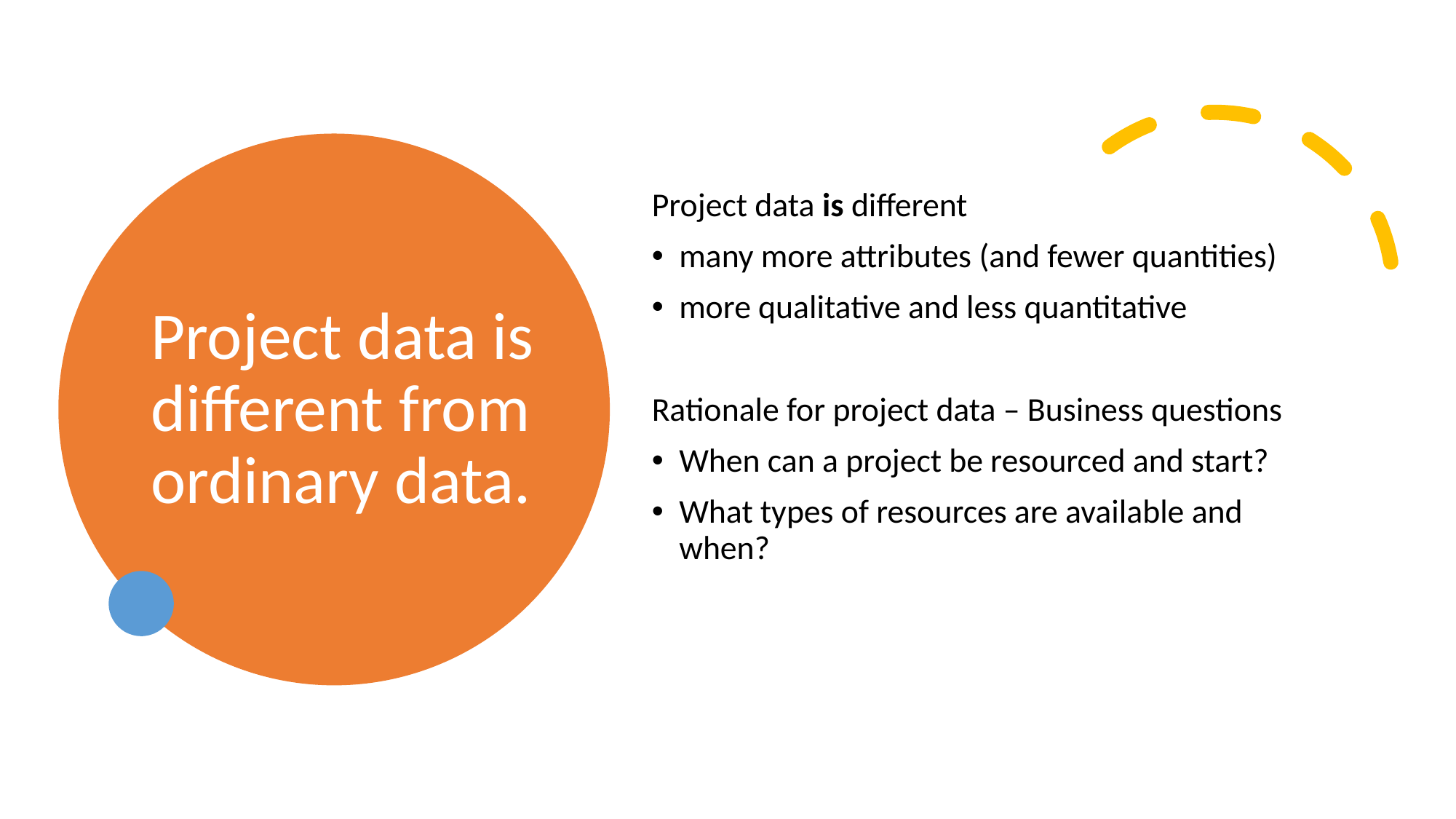

# Project data is different from ordinary data.
Project data is different
many more attributes (and fewer quantities)
more qualitative and less quantitative

Rationale for project data – Business questions
When can a project be resourced and start?
What types of resources are available and when?